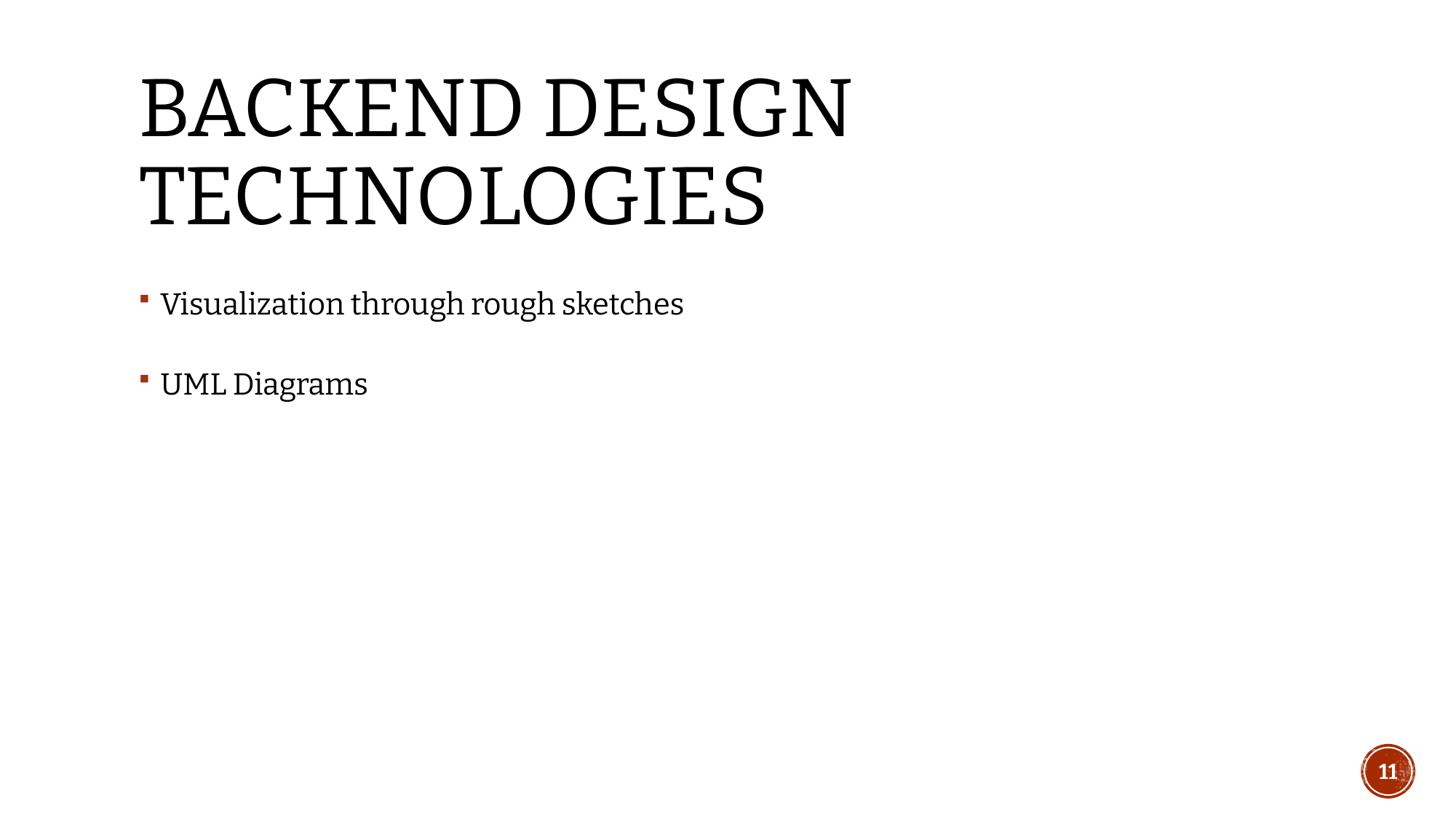

# Backend design technologies
Visualization through rough sketches
UML Diagrams
11